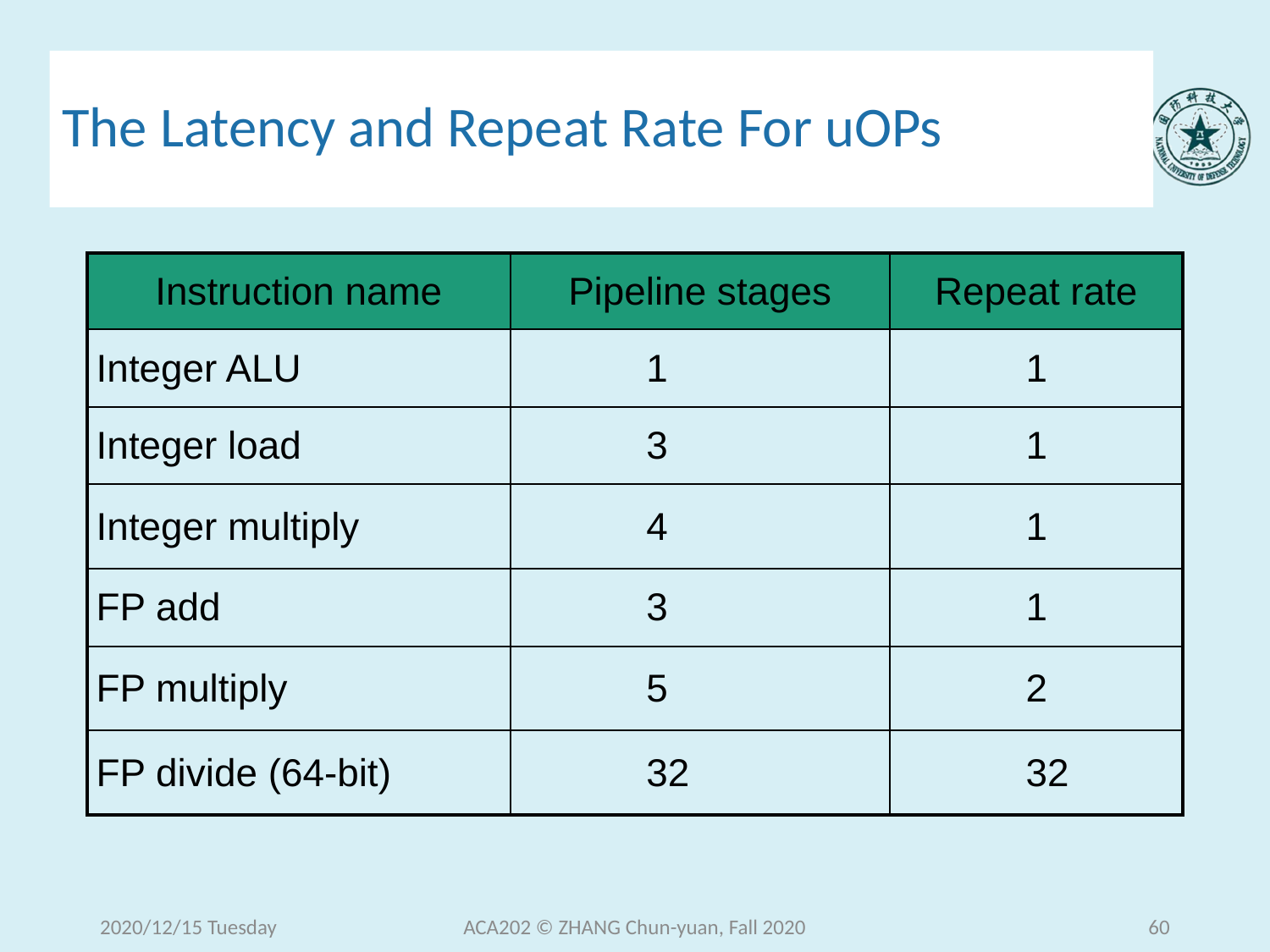

# The Latency and Repeat Rate For uOPs
| Instruction name | Pipeline stages | Repeat rate |
| --- | --- | --- |
| Integer ALU | 1 | 1 |
| Integer load | 3 | 1 |
| Integer multiply | 4 | 1 |
| FP add | 3 | 1 |
| FP multiply | 5 | 2 |
| FP divide (64-bit) | 32 | 32 |
2020/12/15 Tuesday
ACA202 © ZHANG Chun-yuan, Fall 2020
60